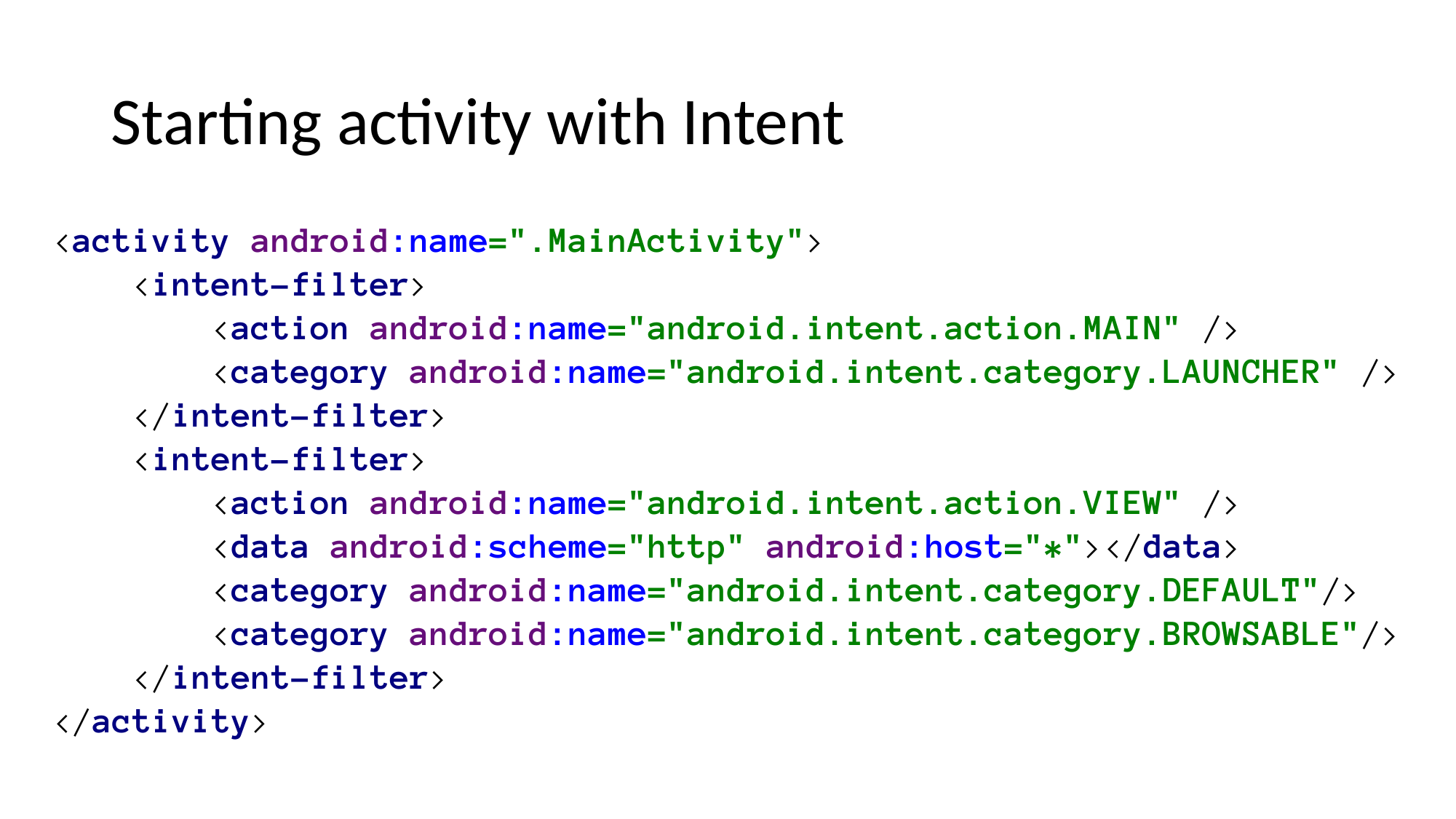

# Starting activity with Intent
<activity android:name=".MainActivity">
    <intent-filter>
        <action android:name="android.intent.action.MAIN" />
        <category android:name="android.intent.category.LAUNCHER" />
    </intent-filter>
    <intent-filter>
        <action android:name="android.intent.action.VIEW" />
        <data android:scheme="http" android:host="*"></data>
        <category android:name="android.intent.category.DEFAULT"/>
        <category android:name="android.intent.category.BROWSABLE"/>
    </intent-filter>
</activity>